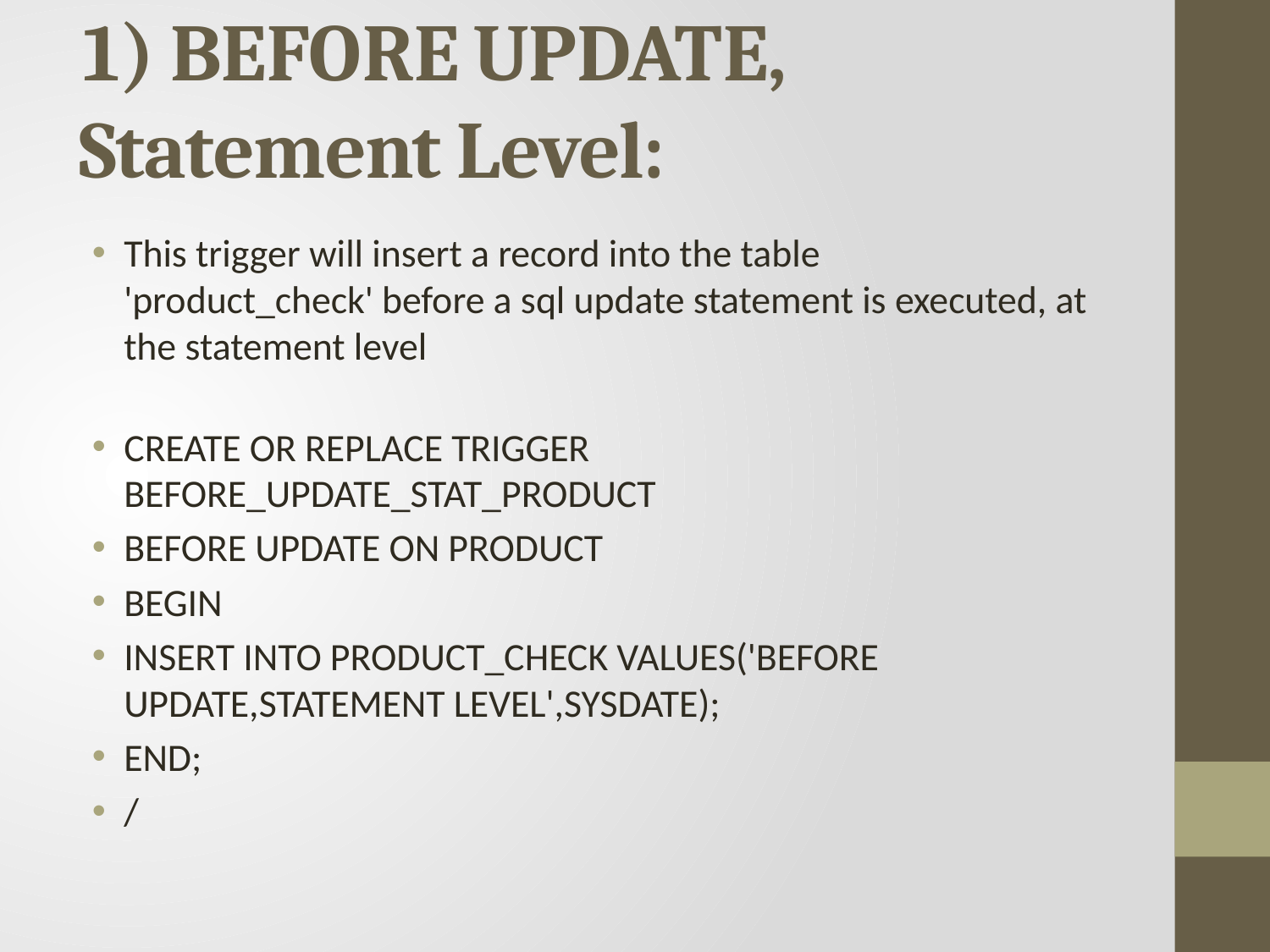

# 1) BEFORE UPDATE, Statement Level:
This trigger will insert a record into the table
'product_check' before a sql update statement is executed, at the statement level
CREATE OR REPLACE TRIGGER BEFORE_UPDATE_STAT_PRODUCT
BEFORE UPDATE ON PRODUCT
BEGIN
INSERT INTO PRODUCT_CHECK VALUES('BEFORE UPDATE,STATEMENT LEVEL',SYSDATE);
END;
/